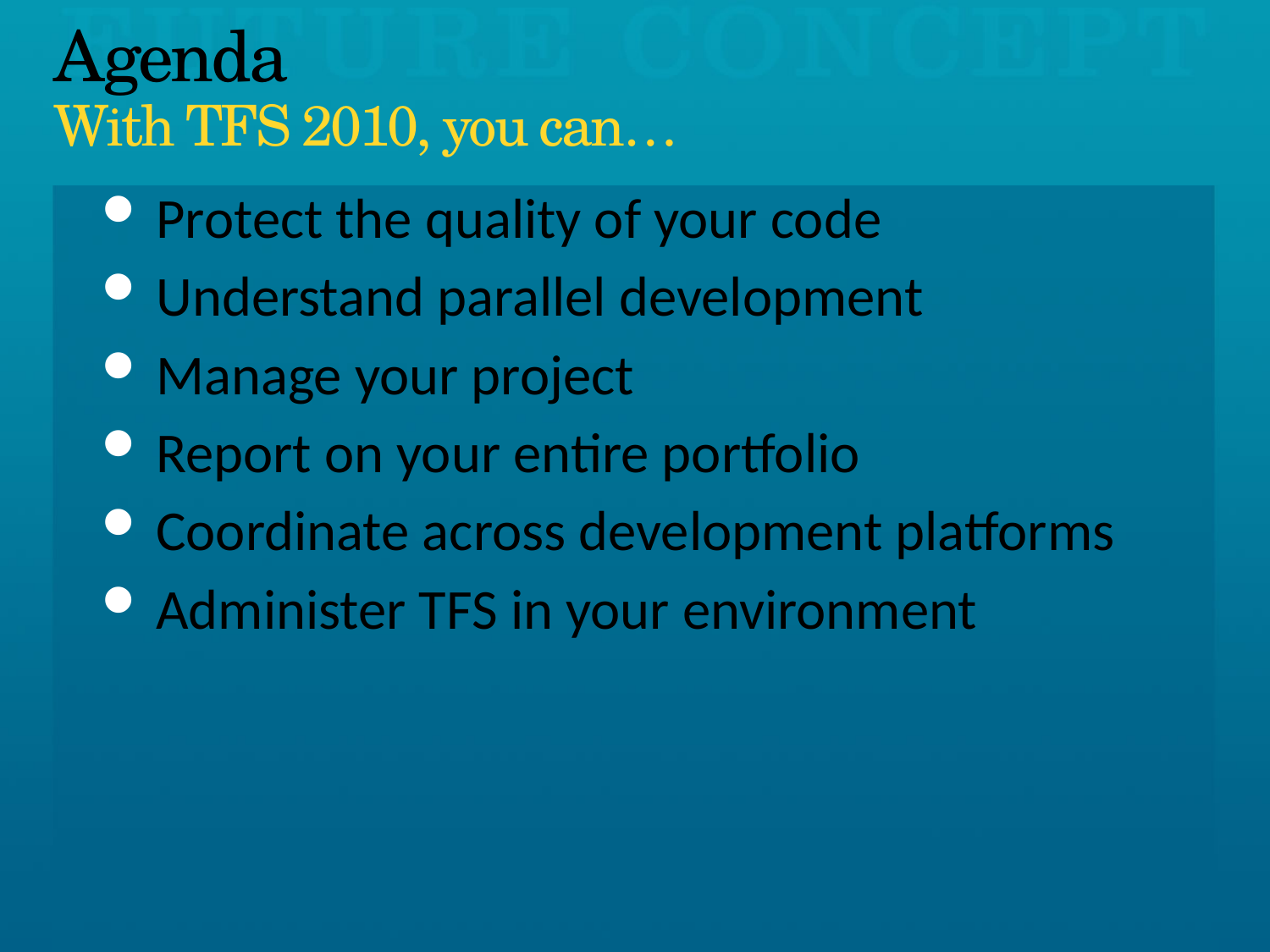

# Agenda With TFS 2010, you can…
Protect the quality of your code
Understand parallel development
Manage your project
Report on your entire portfolio
Coordinate across development platforms
Administer TFS in your environment